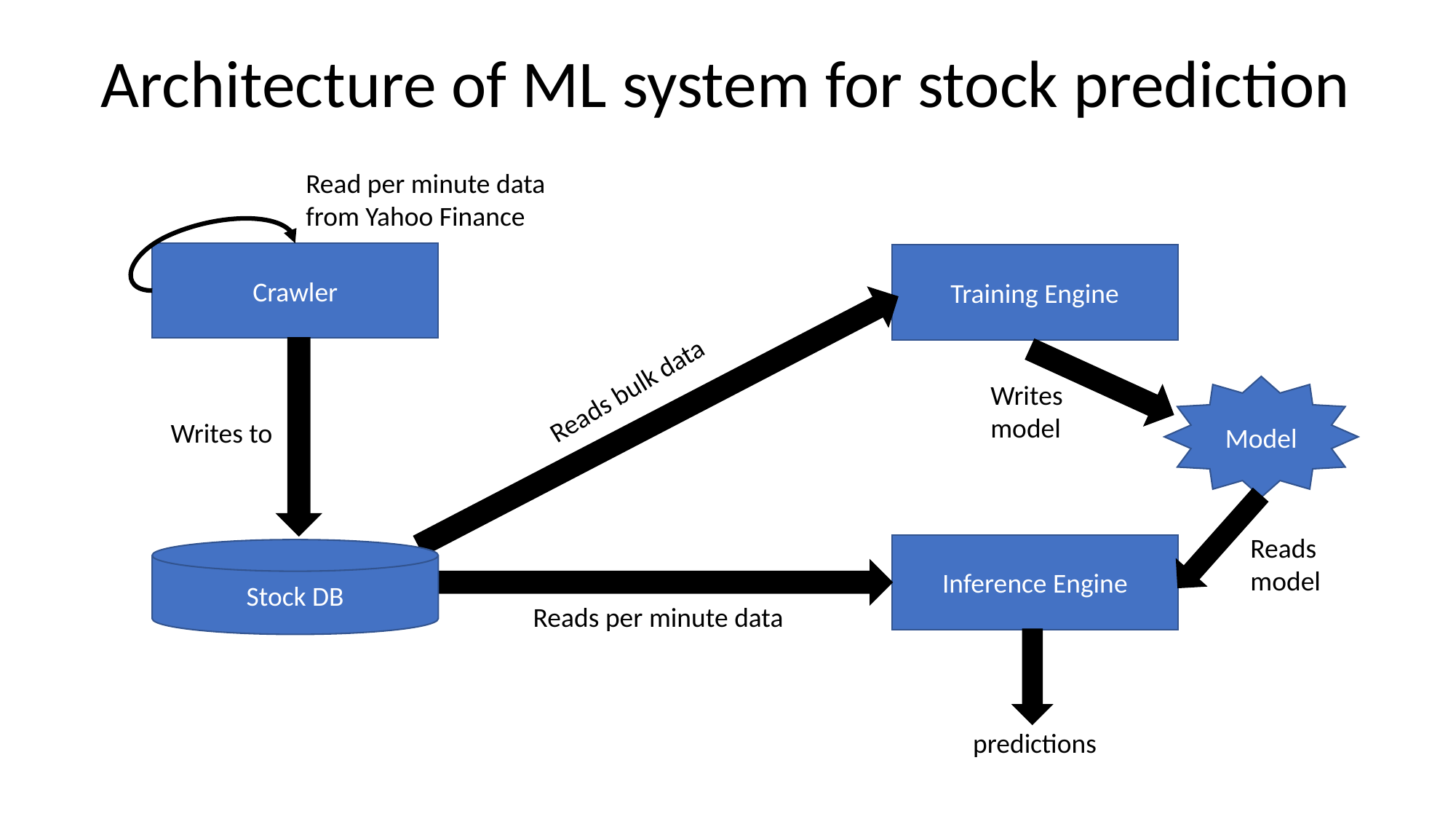

# Architecture of ML system for stock prediction

Read per minute data from Yahoo Finance
Crawler
Training Engine

Reads bulk data
Writes model
Model
Writes to

Reads model
Inference Engine
Stock DB
Reads per minute data

predictions